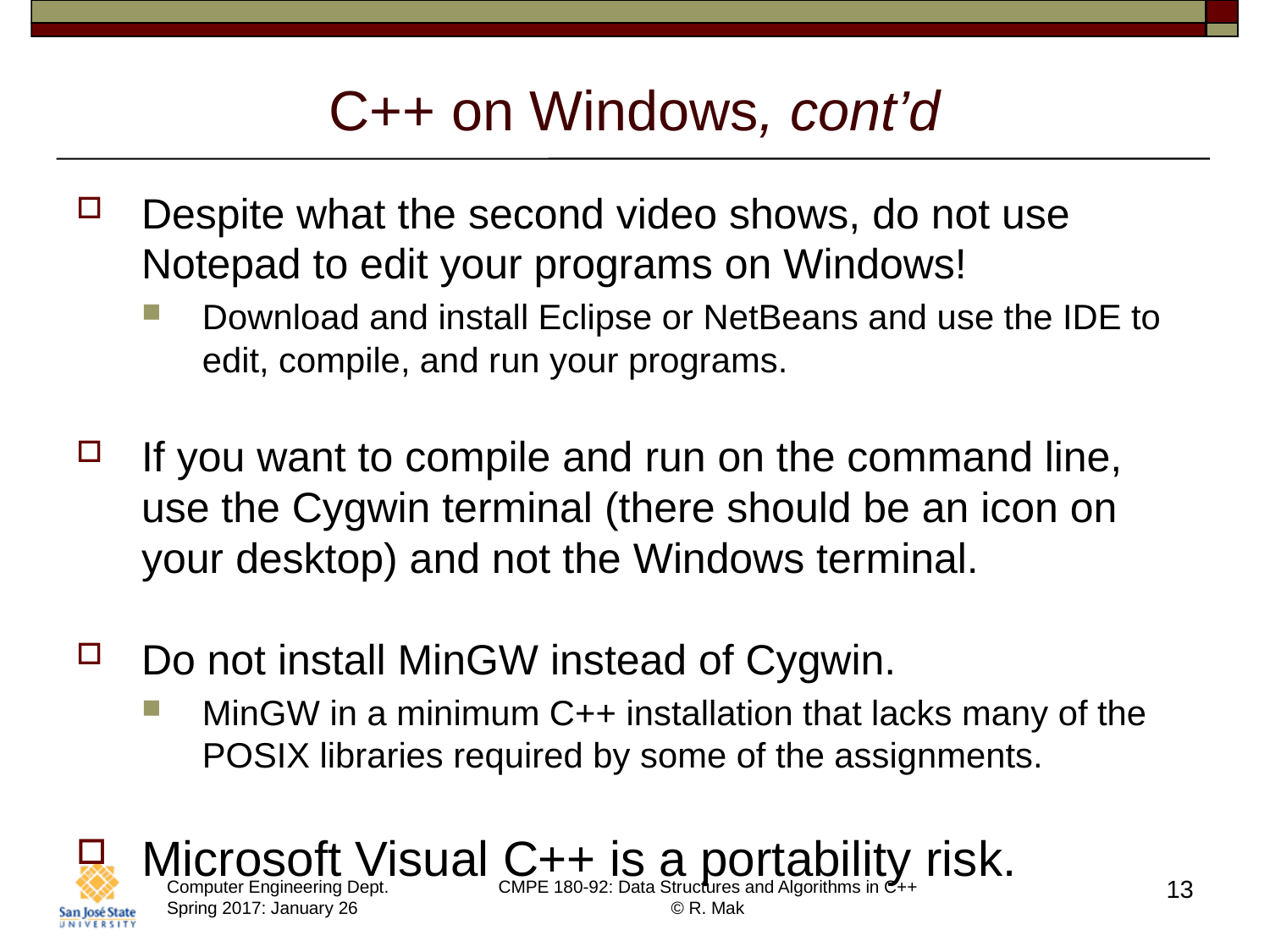

# C++ on Windows, cont’d
Despite what the second video shows, do not use Notepad to edit your programs on Windows!
Download and install Eclipse or NetBeans and use the IDE to edit, compile, and run your programs.

If you want to compile and run on the command line,
use the Cygwin terminal (there should be an icon on your desktop) and not the Windows terminal.

Do not install MinGW instead of Cygwin.
MinGW in a minimum C++ installation that lacks many of the POSIX libraries required by some of the assignments.

Microsoft Visual C++ is a portability risk.
13